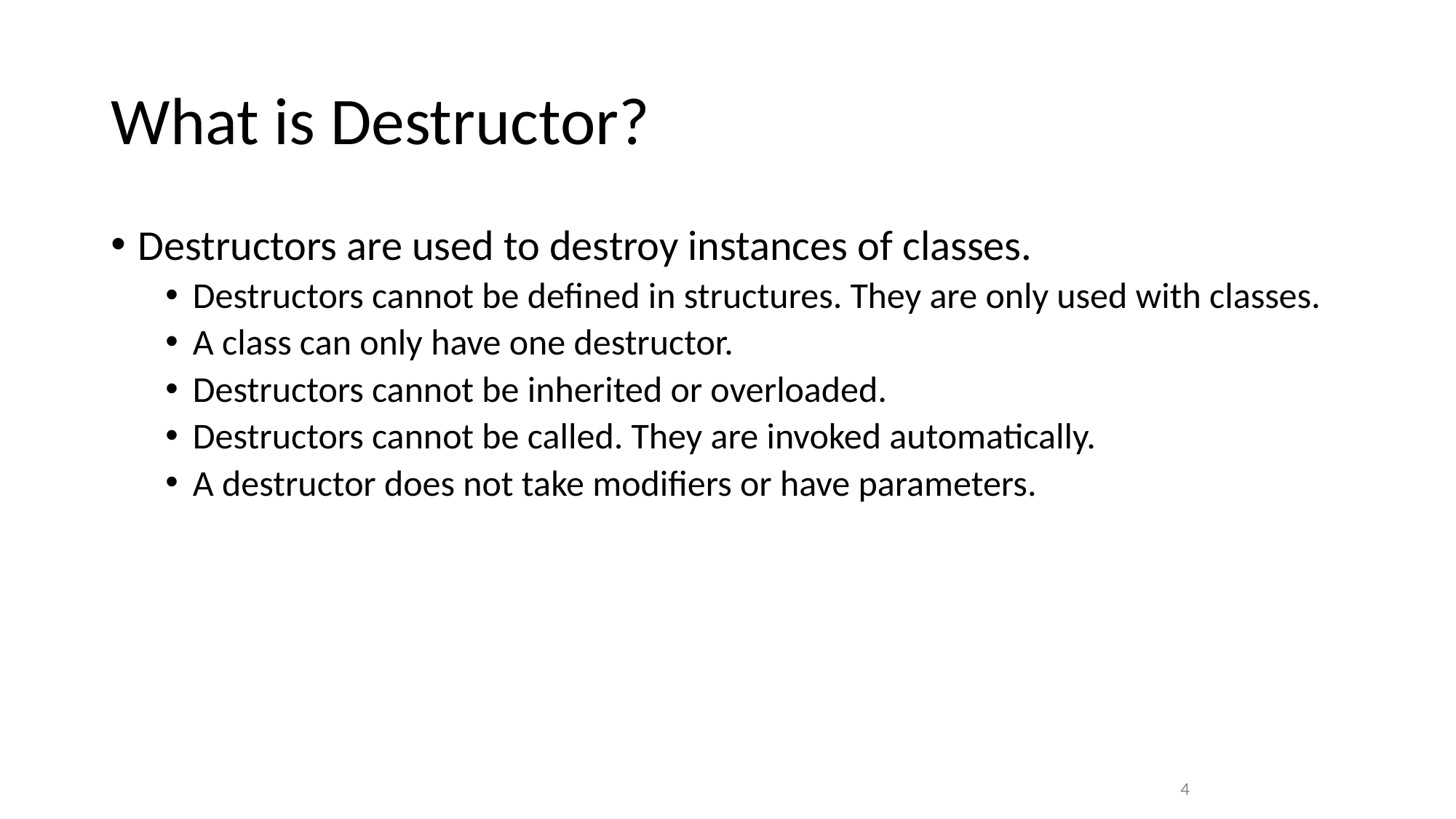

# What is Destructor?
Destructors are used to destroy instances of classes.
Destructors cannot be defined in structures. They are only used with classes.
A class can only have one destructor.
Destructors cannot be inherited or overloaded.
Destructors cannot be called. They are invoked automatically.
A destructor does not take modifiers or have parameters.

4